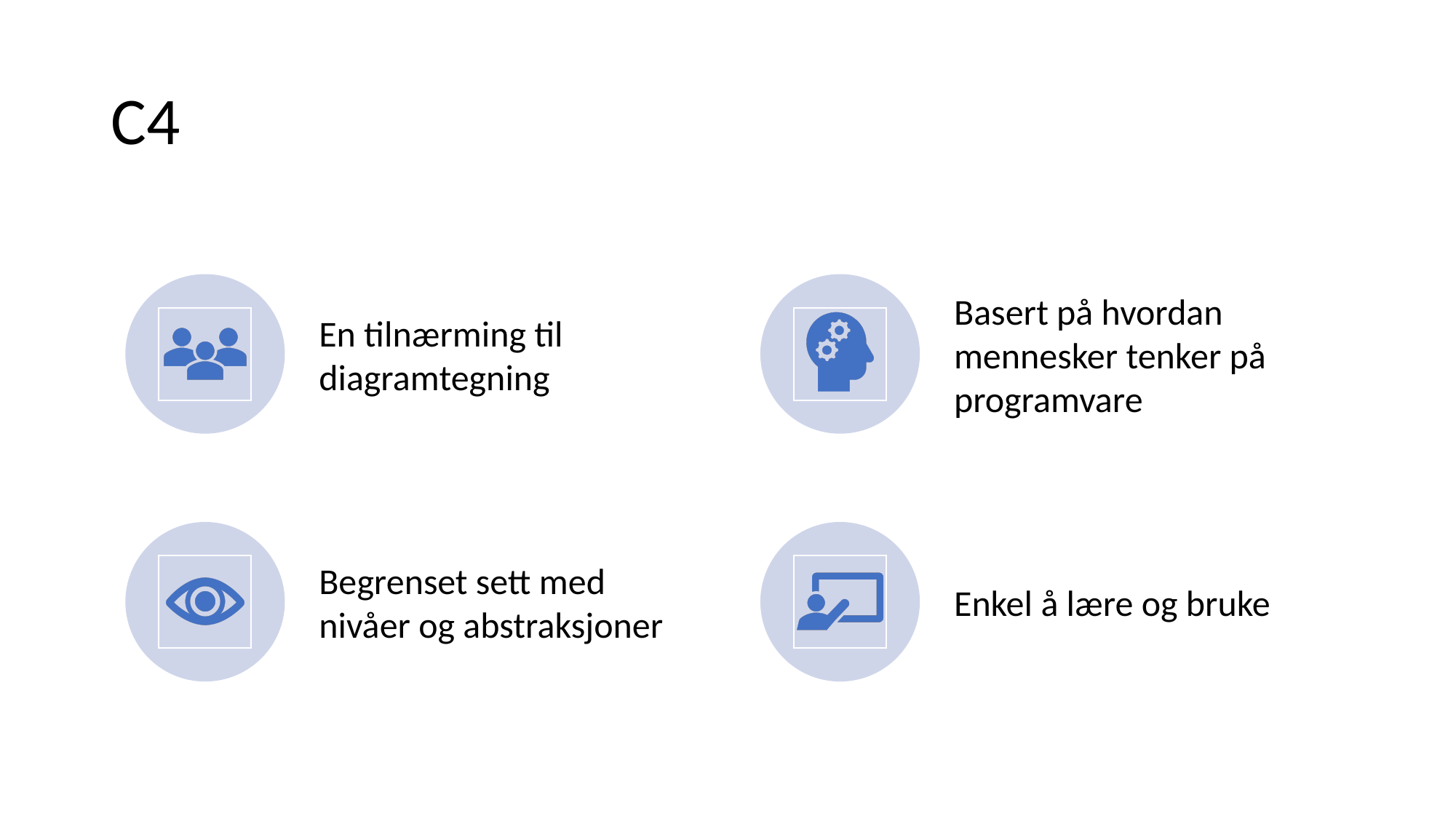

# C4
En tilnærming til diagramtegning
Basert på hvordan mennesker tenker på programvare
Begrenset sett med nivåer og abstraksjoner
Enkel å lære og bruke